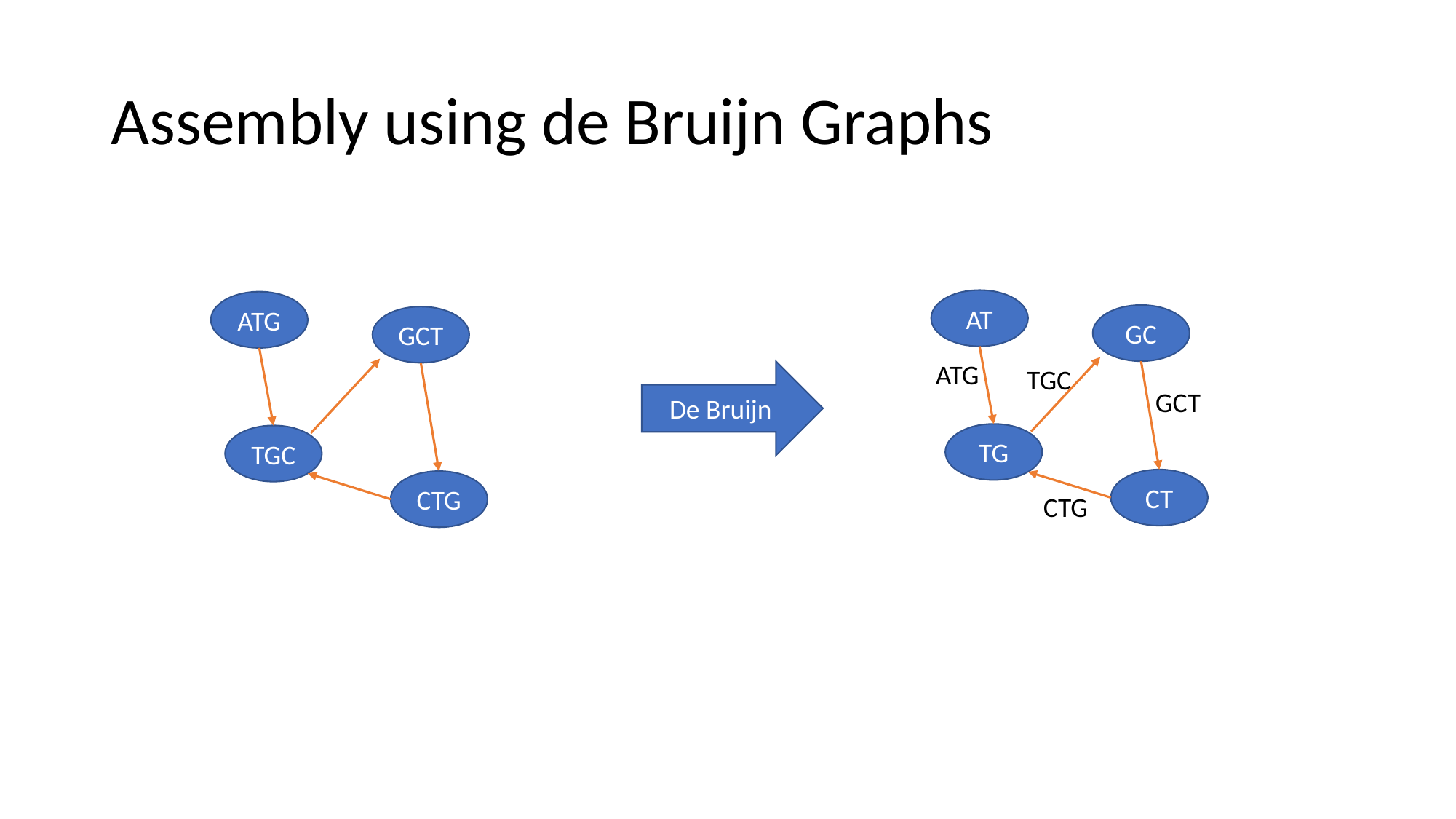

# Assembly using de Bruijn Graphs
AT
GC
TG
CT
ATG
TGC
GCT
CTG
ATG
GCT
TGC
CTG
De Bruijn